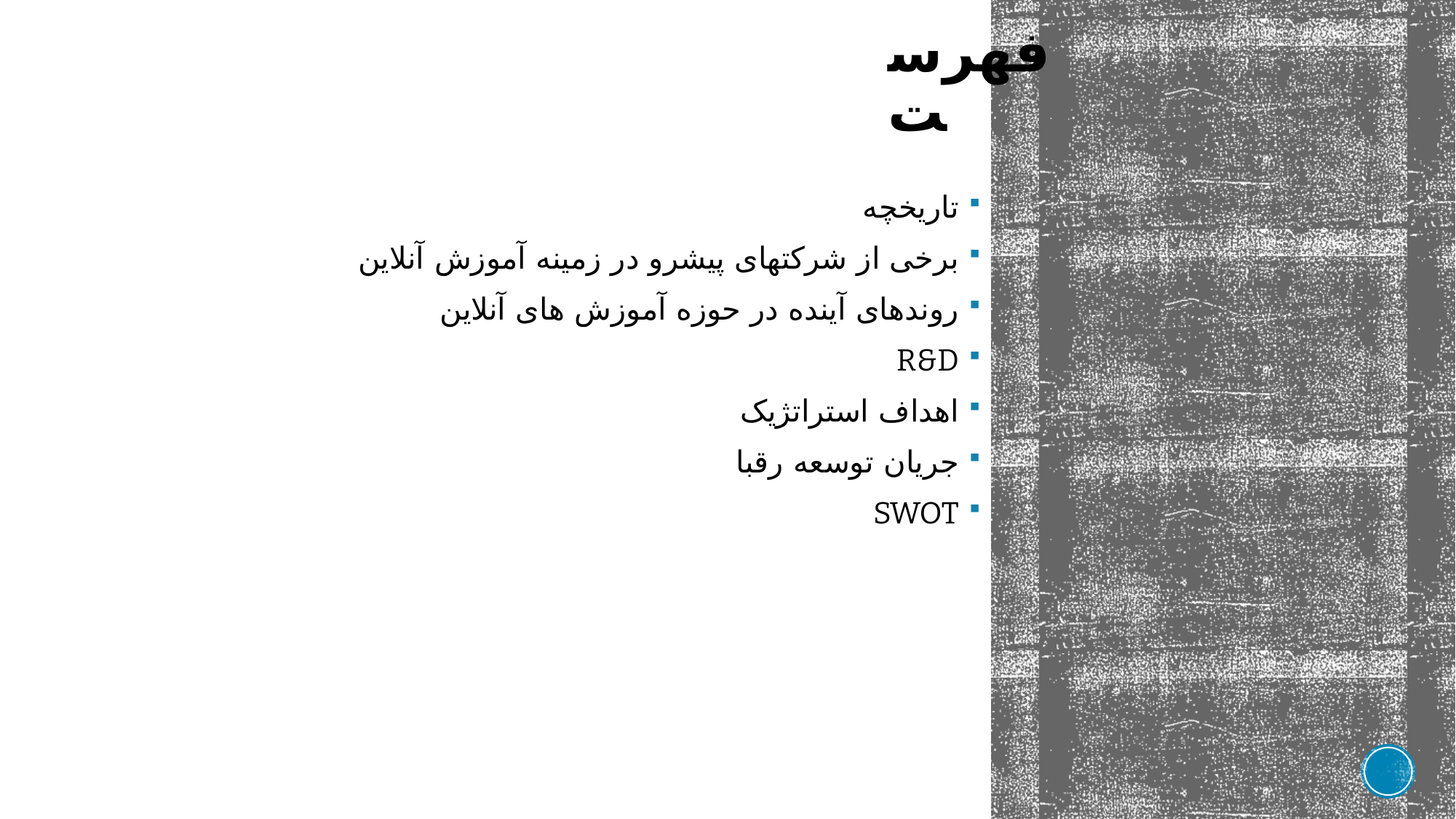

# فهرست
تاریخچه
برخی از شرکتهای پیشرو در زمینه آموزش آنلاین
روندهای آینده در حوزه آموزش های آنلاین
R&D
اهداف استراتژیک
جریان توسعه رقبا
SWOT